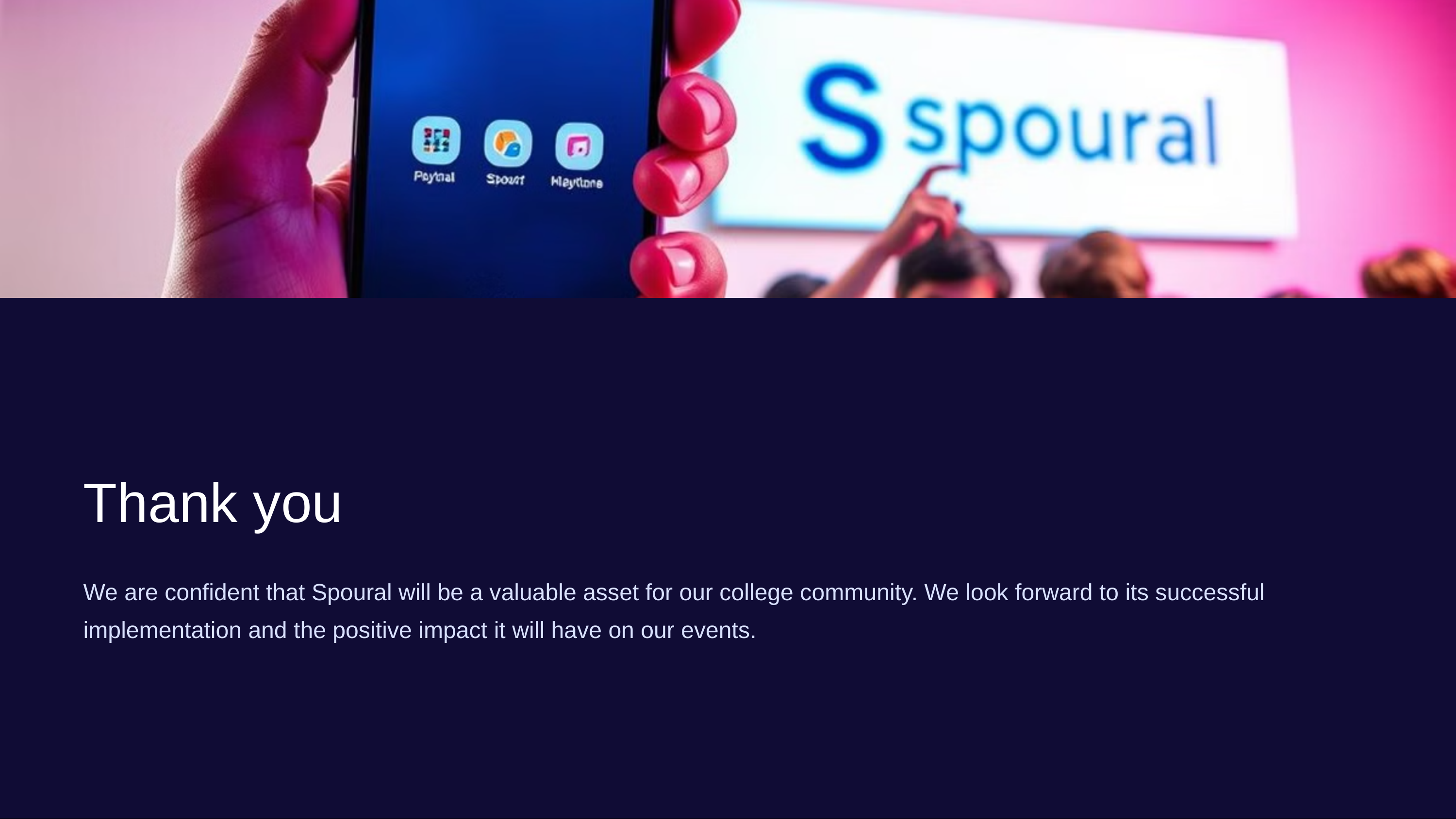

Thank you

We are confident that Spoural will be a valuable asset for our college community. We look forward to its successful implementation and the positive impact it will have on our events.